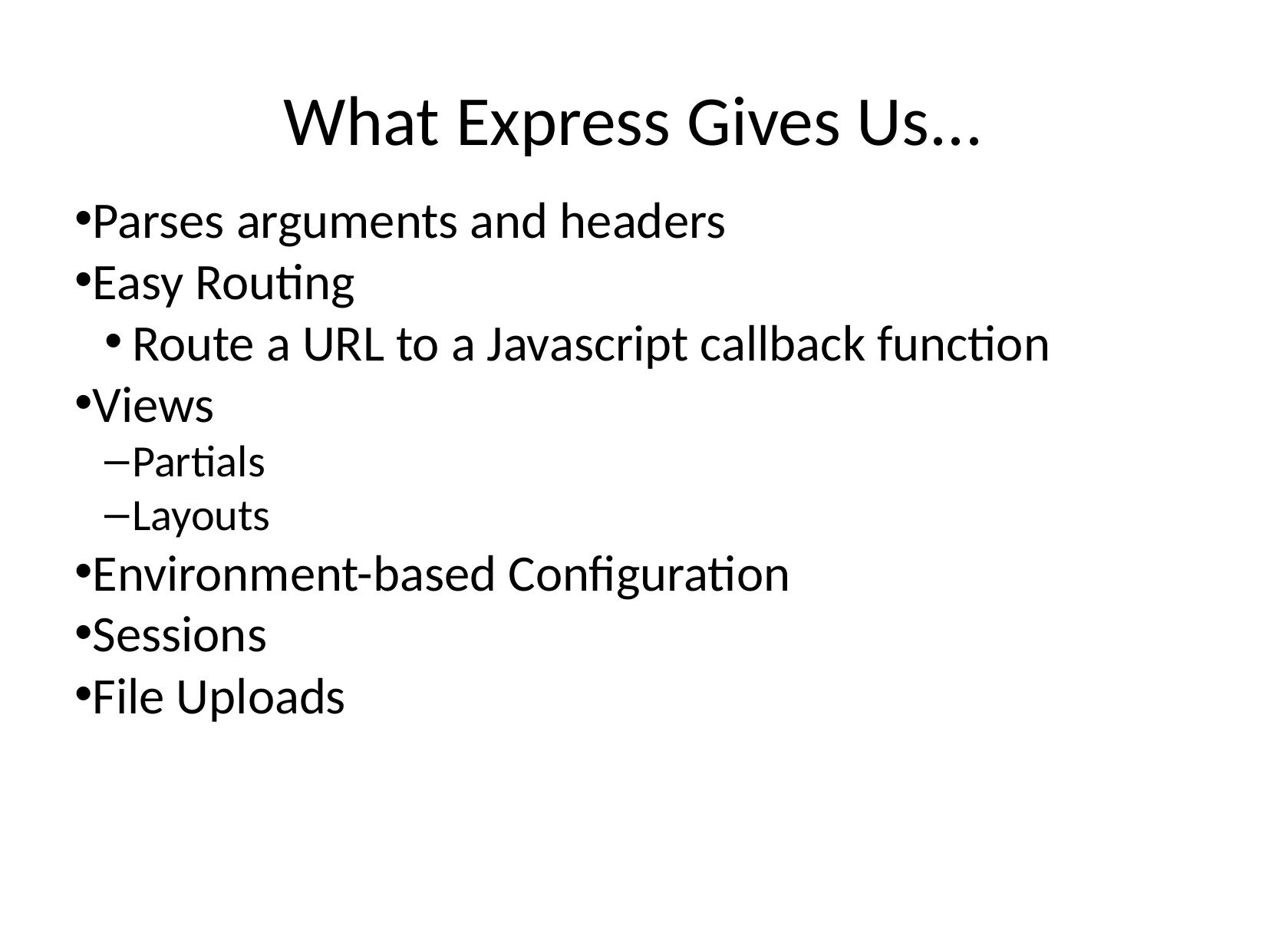

What Express Gives Us...
Parses arguments and headers
Easy Routing
Route a URL to a Javascript callback function
Views
Partials
Layouts
Environment-based Configuration
Sessions
File Uploads